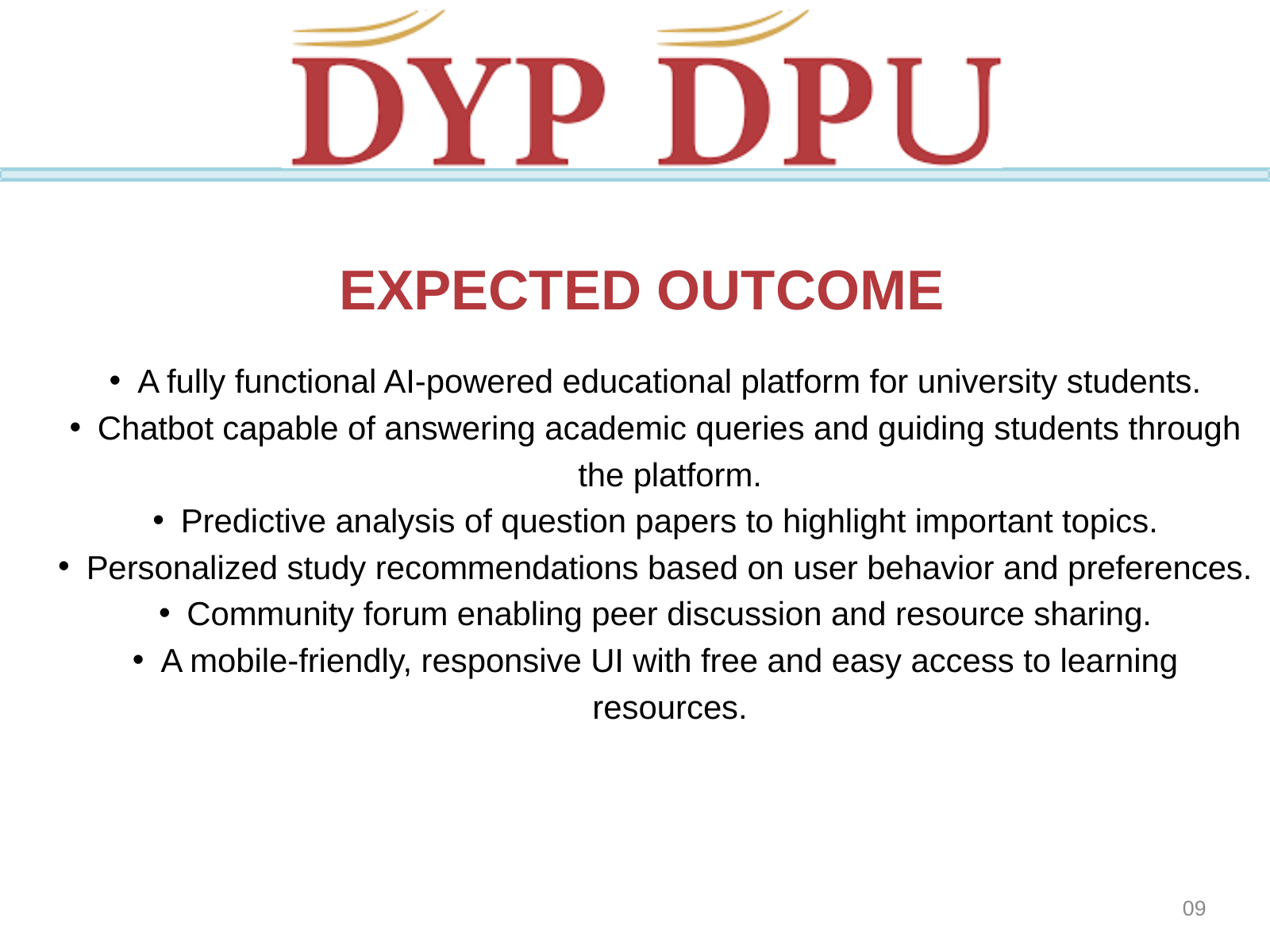

EXPECTED OUTCOME
A fully functional AI-powered educational platform for university students.
Chatbot capable of answering academic queries and guiding students through the platform.
Predictive analysis of question papers to highlight important topics.
Personalized study recommendations based on user behavior and preferences.
Community forum enabling peer discussion and resource sharing.
A mobile-friendly, responsive UI with free and easy access to learning resources.

09